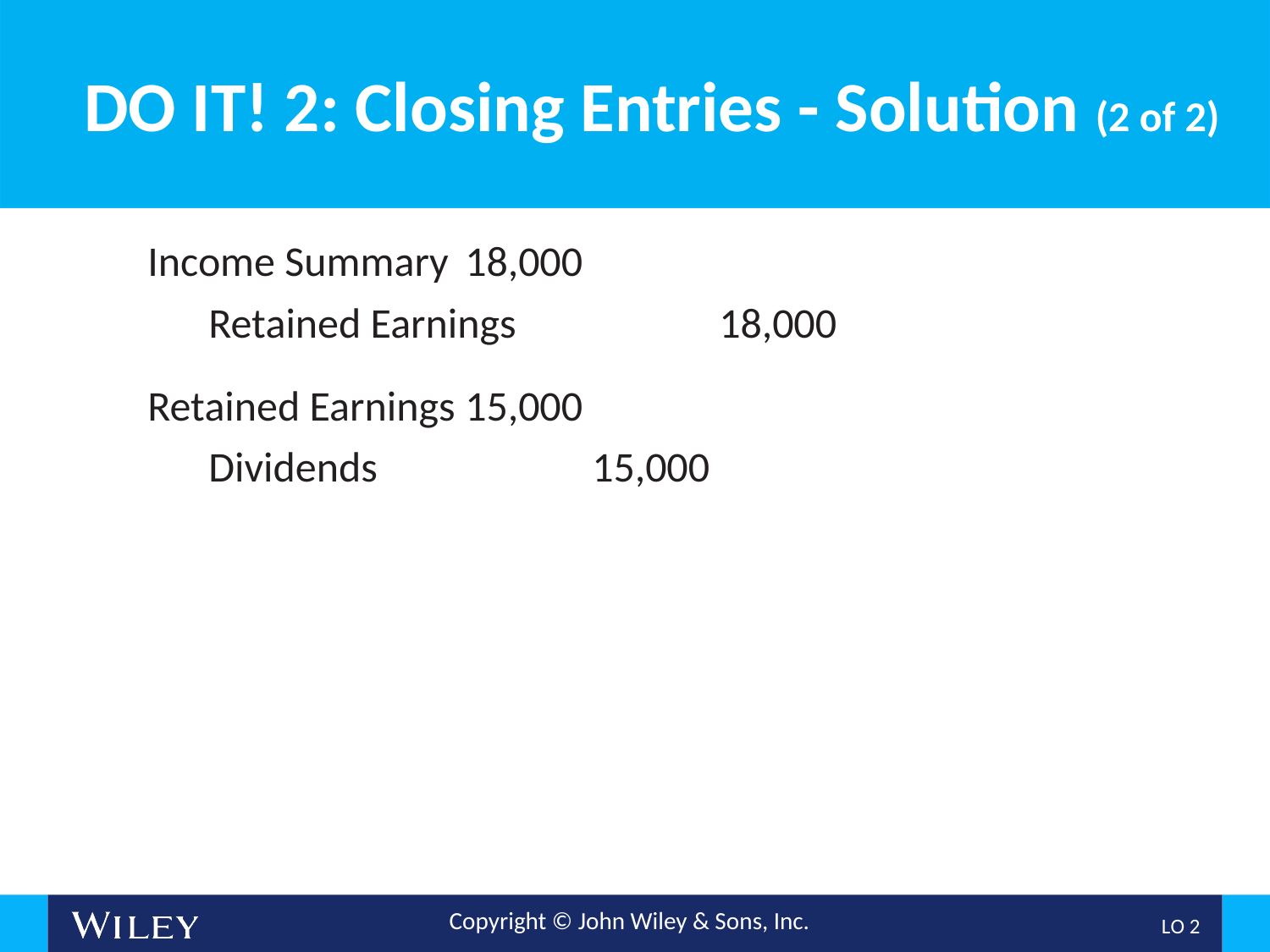

# DO IT! 2: Closing Entries - Solution (2 of 2)
Income Summary 	18,000
Retained Earnings		18,000
Retained Earnings	15,000
Dividends		15,000
L O 2